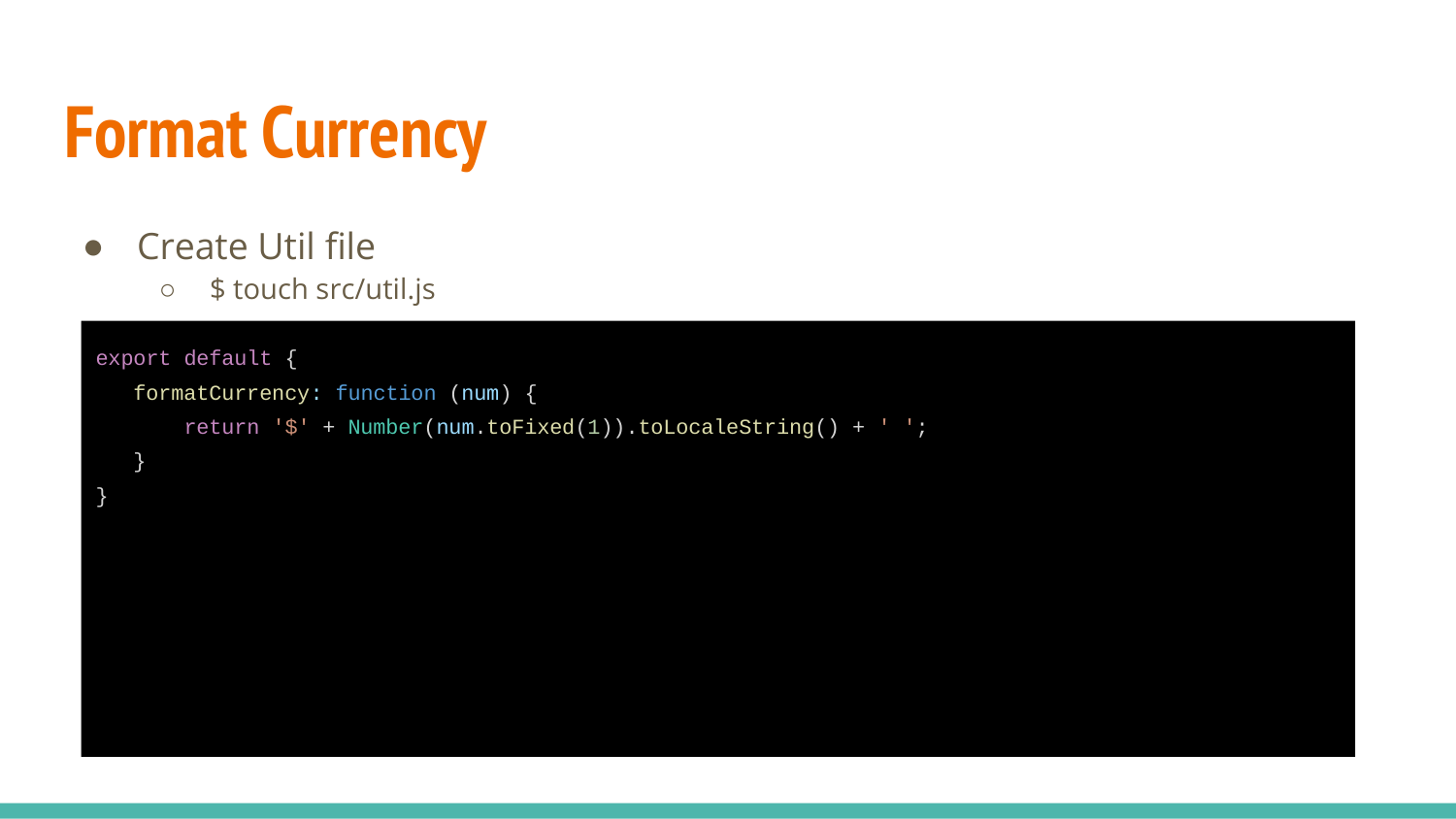

# Format Currency
Create Util file
$ touch src/util.js

export default {
   formatCurrency: function (num) {
       return '$' + Number(num.toFixed(1)).toLocaleString() + ' ';
   }
}